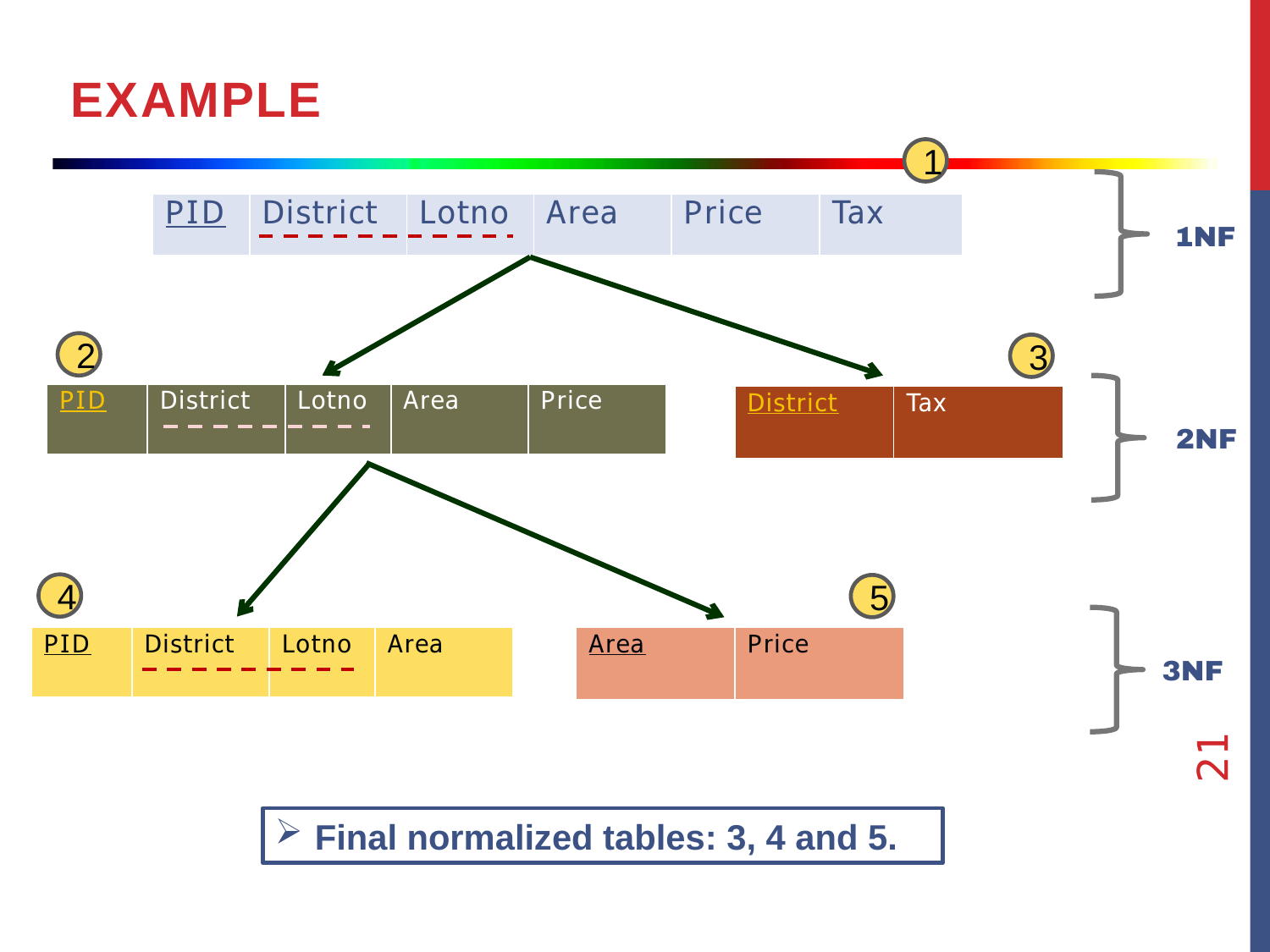

Example
1

| PID | District | Lotno | Area | Price | Tax |
| --- | --- | --- | --- | --- | --- |
1NF
2
3

| PID | District | Lotno | Area | Price |
| --- | --- | --- | --- | --- |
| District | Tax |
| --- | --- |
2NF
4
5

| PID | District | Lotno | Area |
| --- | --- | --- | --- |
| Area | Price |
| --- | --- |
3NF
21
Final normalized tables: 3, 4 and 5.